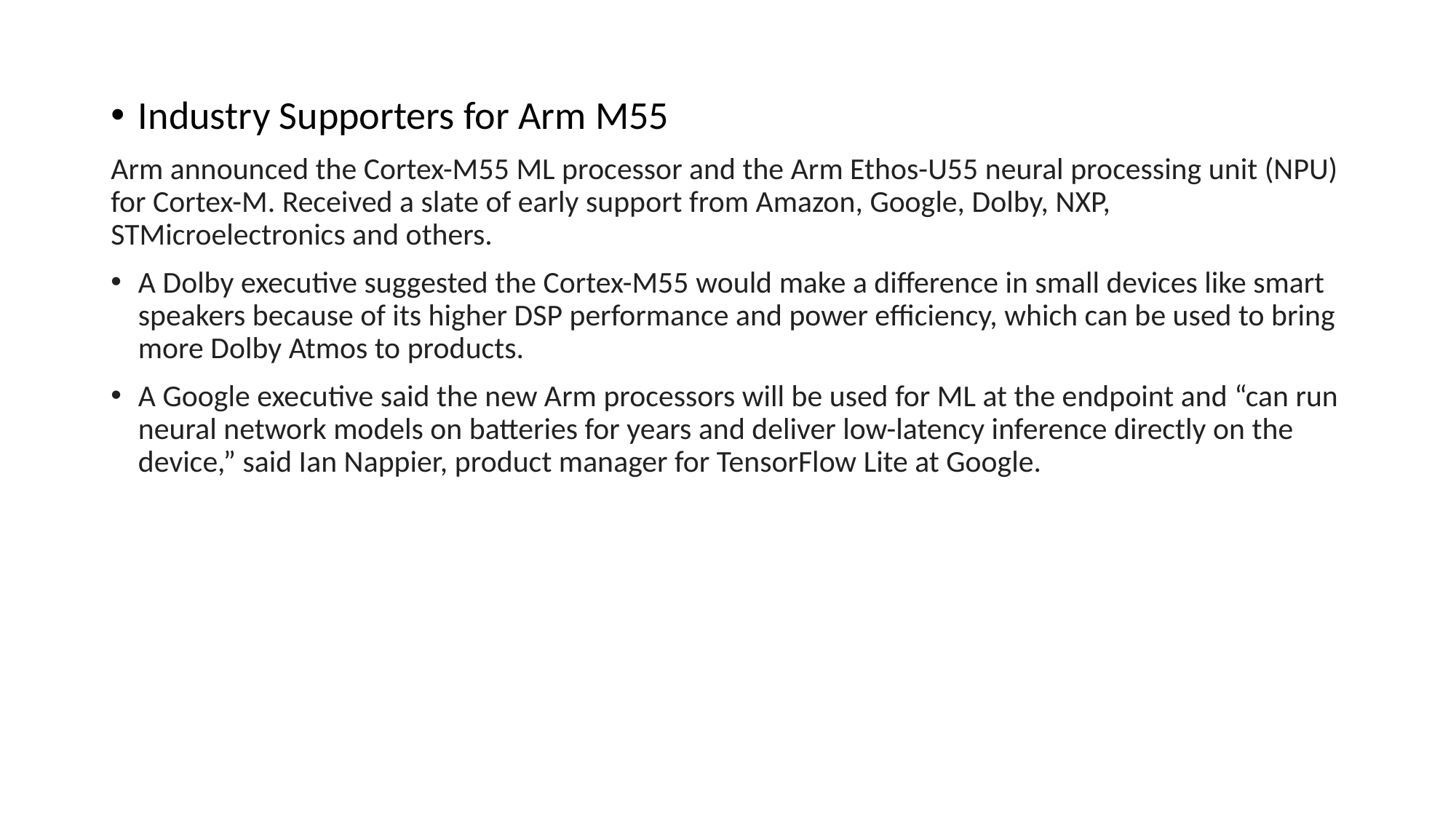

Industry Supporters for Arm M55
Arm announced the Cortex-M55 ML processor and the Arm Ethos-U55 neural processing unit (NPU) for Cortex-M. Received a slate of early support from Amazon, Google, Dolby, NXP, STMicroelectronics and others.
A Dolby executive suggested the Cortex-M55 would make a difference in small devices like smart speakers because of its higher DSP performance and power efficiency, which can be used to bring more Dolby Atmos to products.
A Google executive said the new Arm processors will be used for ML at the endpoint and “can run neural network models on batteries for years and deliver low-latency inference directly on the device,” said Ian Nappier, product manager for TensorFlow Lite at Google.